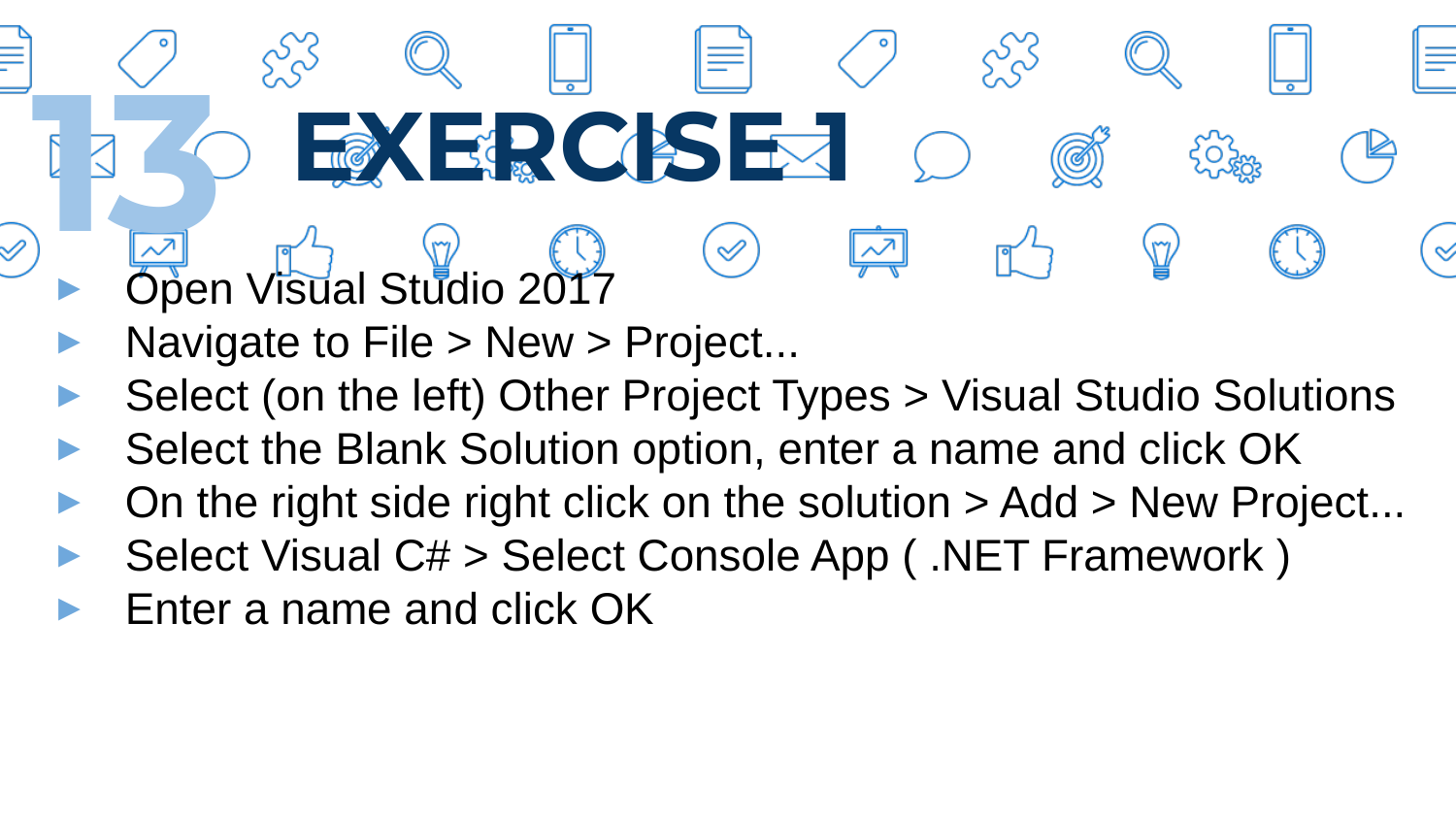

13
EXERCISE 1
Open Visual Studio 2017
Navigate to File > New > Project...
Select (on the left) Other Project Types > Visual Studio Solutions
Select the Blank Solution option, enter a name and click OK
On the right side right click on the solution > Add > New Project...
Select Visual C# > Select Console App ( .NET Framework )
Enter a name and click OK